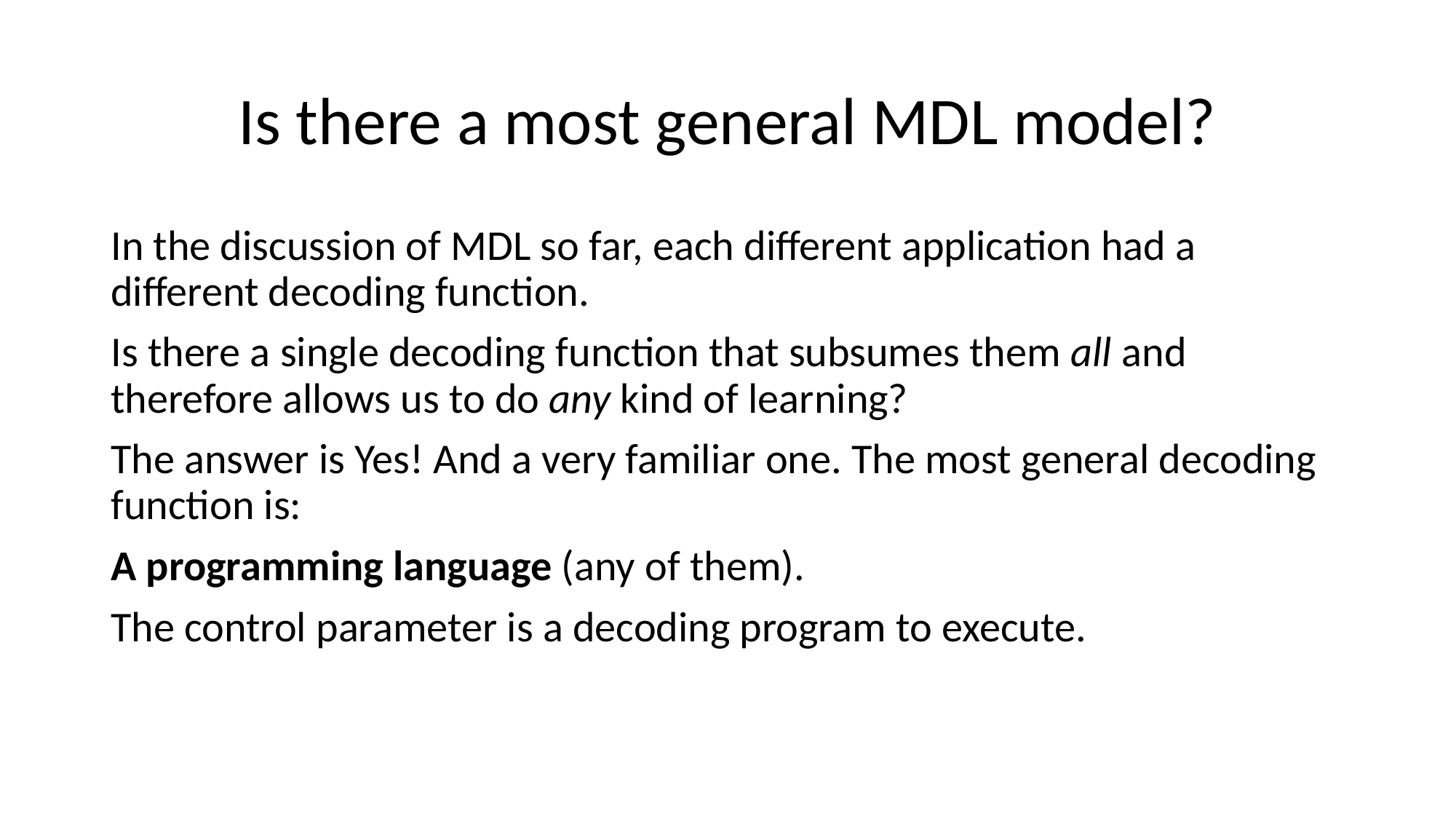

# Is there a most general MDL model?
In the discussion of MDL so far, each different application had a different decoding function.
Is there a single decoding function that subsumes them all and therefore allows us to do any kind of learning?
The answer is Yes! And a very familiar one. The most general decoding function is:
A programming language (any of them).
The control parameter is a decoding program to execute.